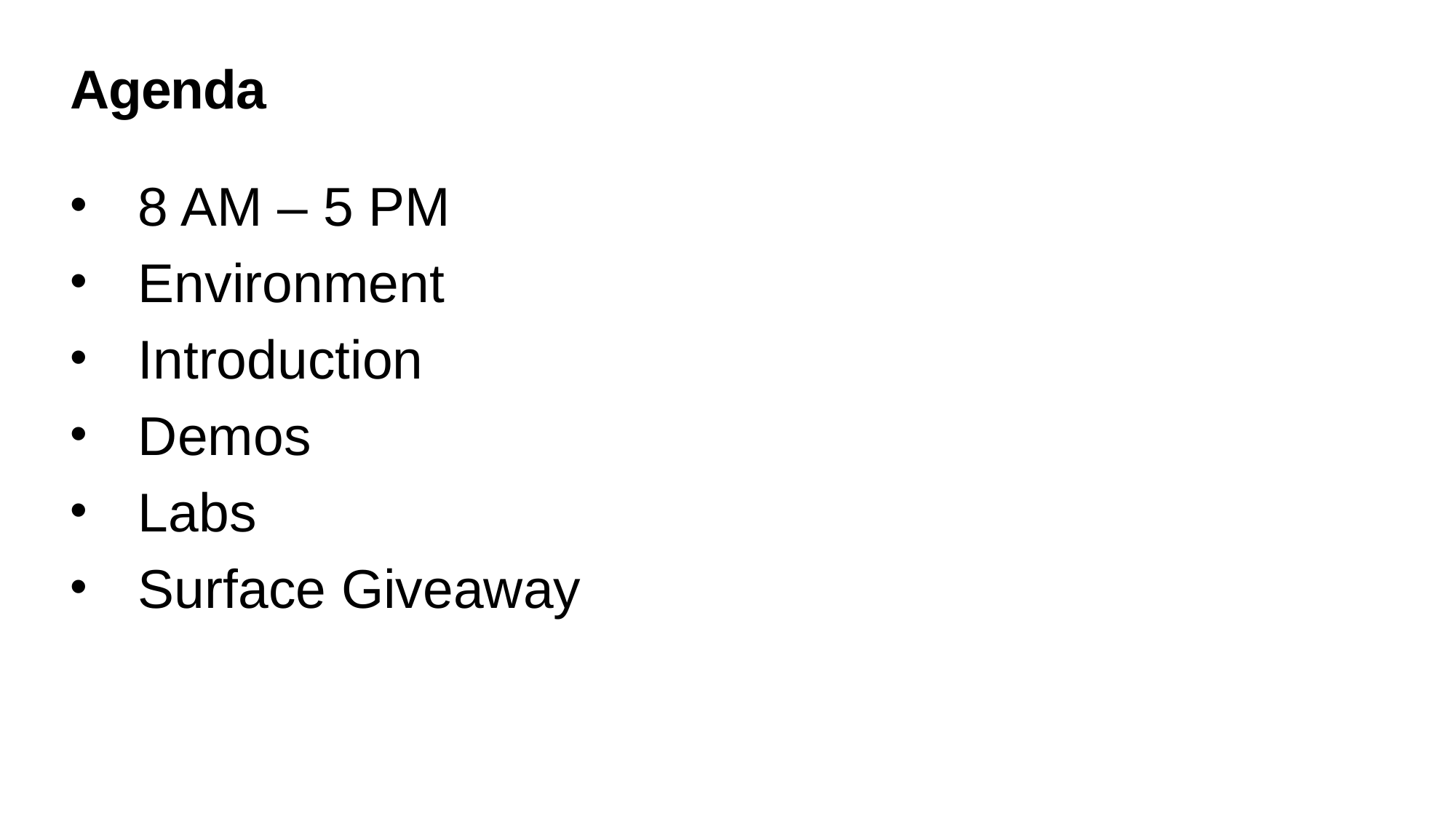

# Agenda
8 AM – 5 PM
Environment
Introduction
Demos
Labs
Surface Giveaway